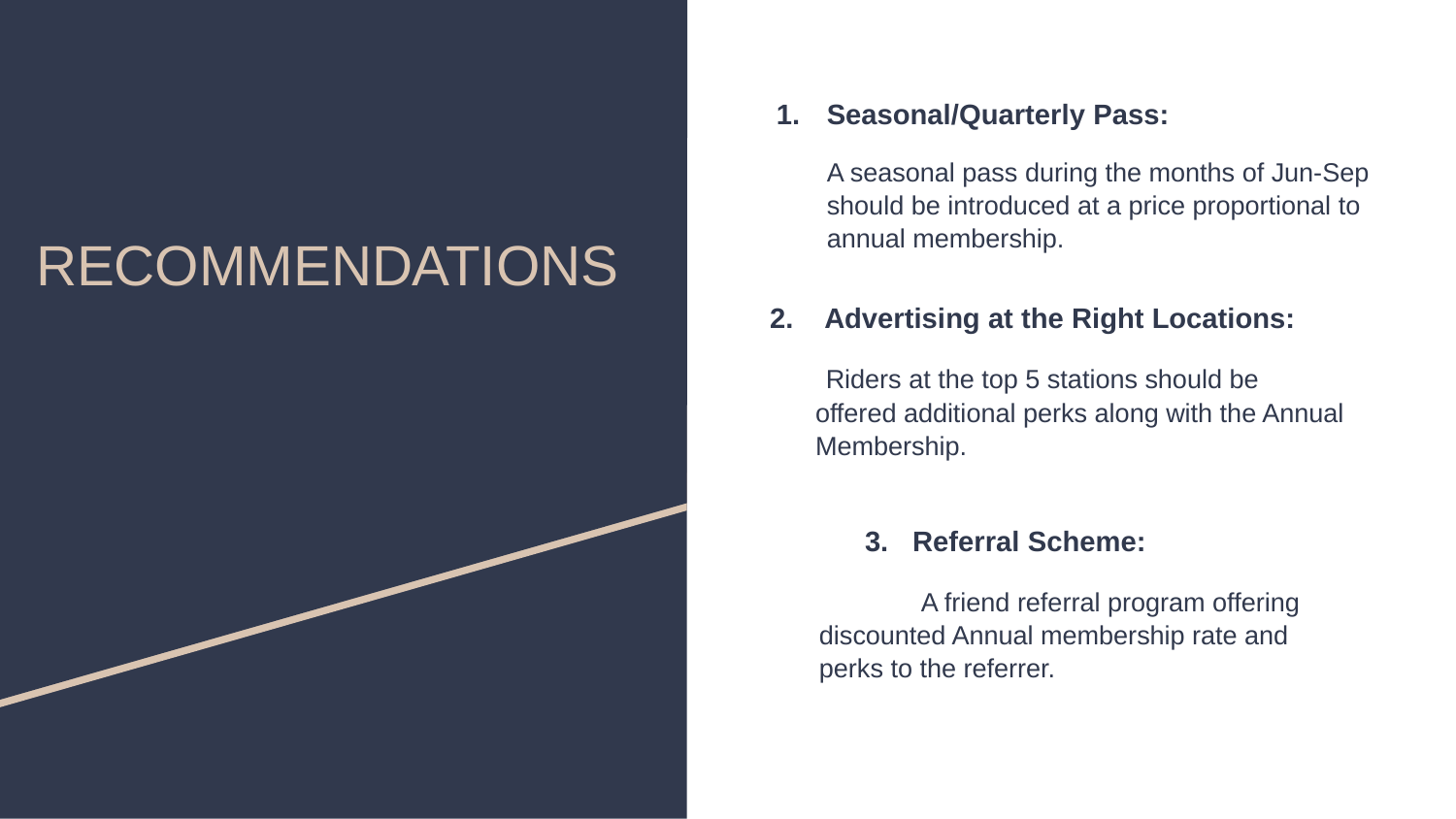

# RECOMMENDATIONS
Seasonal/Quarterly Pass:
A seasonal pass during the months of Jun-Sep should be introduced at a price proportional to annual membership.

2.    Advertising at the Right Locations:
       Riders at the top 5 stations should be  offered additional perks along with the Annual Membership.
        3.   Referral Scheme:
               A friend referral program offering discounted Annual membership rate and perks to the referrer.